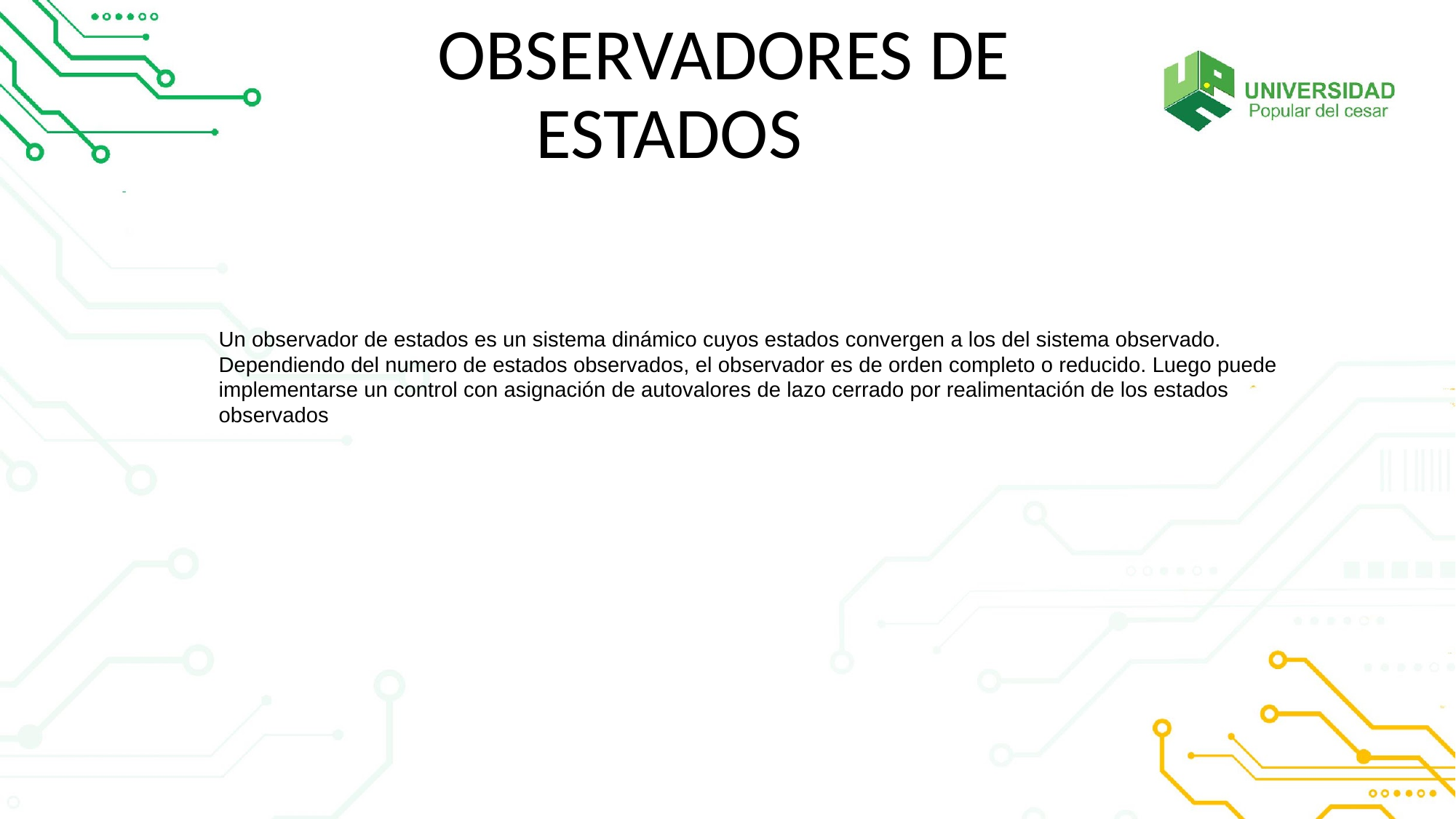

# OBSERVADORES DE ESTADOS
Un observador de estados es un sistema dinámico cuyos estados convergen a los del sistema observado. Dependiendo del numero de estados observados, el observador es de orden completo o reducido. Luego puede implementarse un control con asignación de autovalores de lazo cerrado por realimentación de los estados observados